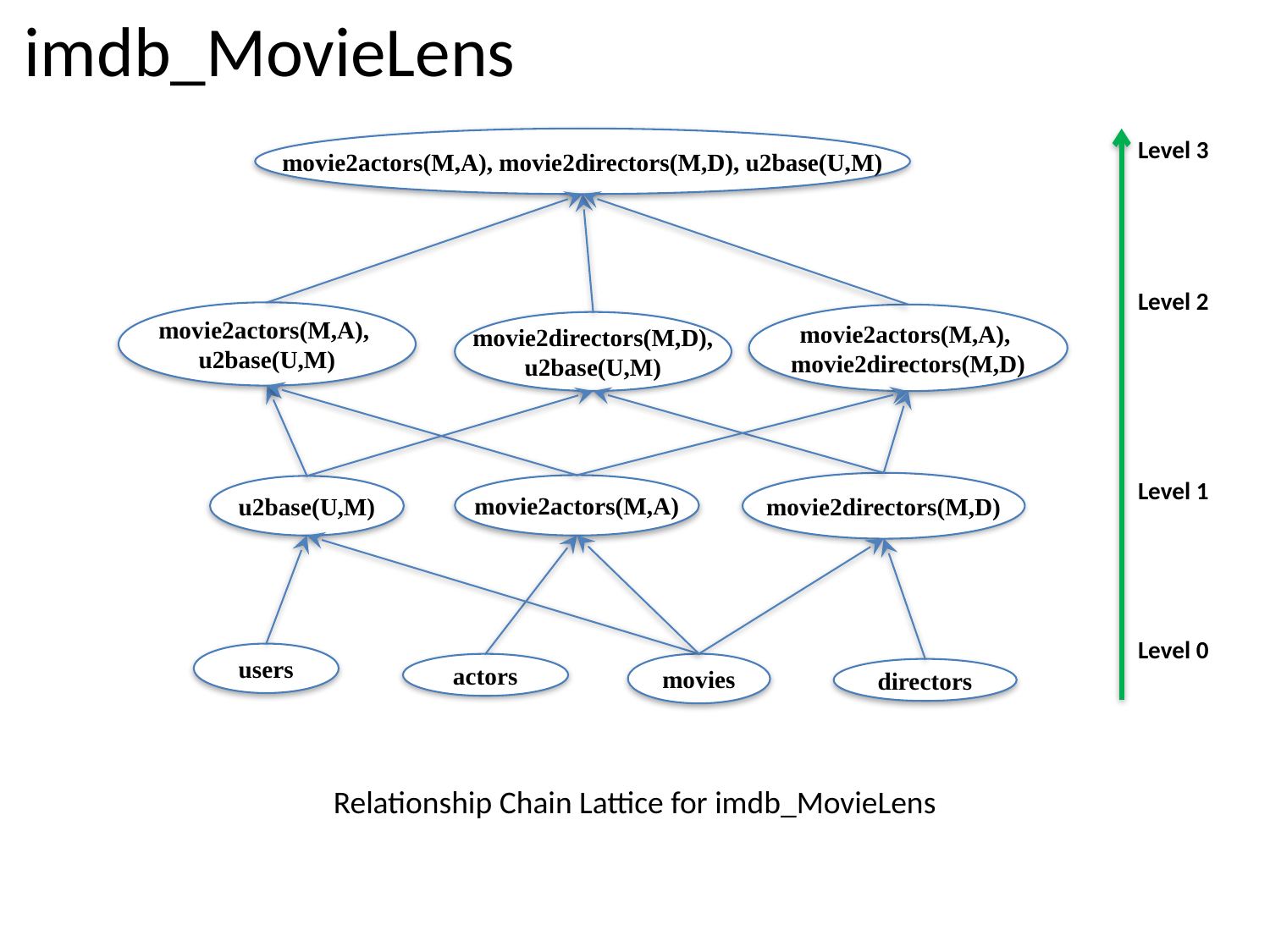

imdb_MovieLens
movie2actors(M,A), movie2directors(M,D), u2base(U,M)
movie2actors(M,A),
u2base(U,M)
movie2actors(M,A),
movie2directors(M,D)
movie2directors(M,D),
u2base(U,M)
movie2directors(M,D)
movie2actors(M,A)
u2base(U,M)
users
actors
movies
directors
Level 3
Level 2
Level 1
Level 0
Relationship Chain Lattice for imdb_MovieLens